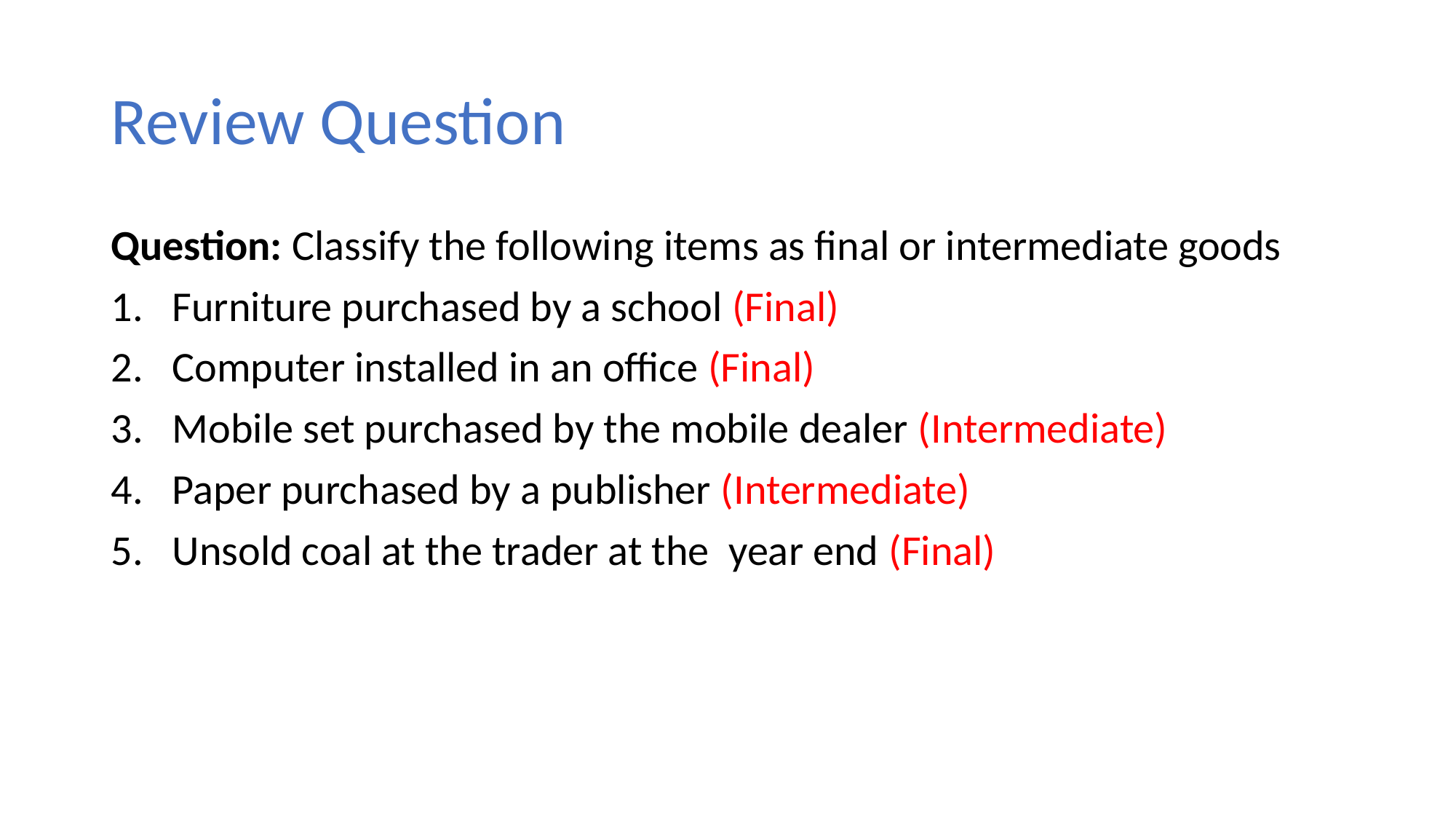

# Review Question
Question: Classify the following items as final or intermediate goods
Furniture purchased by a school (Final)
Computer installed in an office (Final)
Mobile set purchased by the mobile dealer (Intermediate)
Paper purchased by a publisher (Intermediate)
Unsold coal at the trader at the  year end (Final)